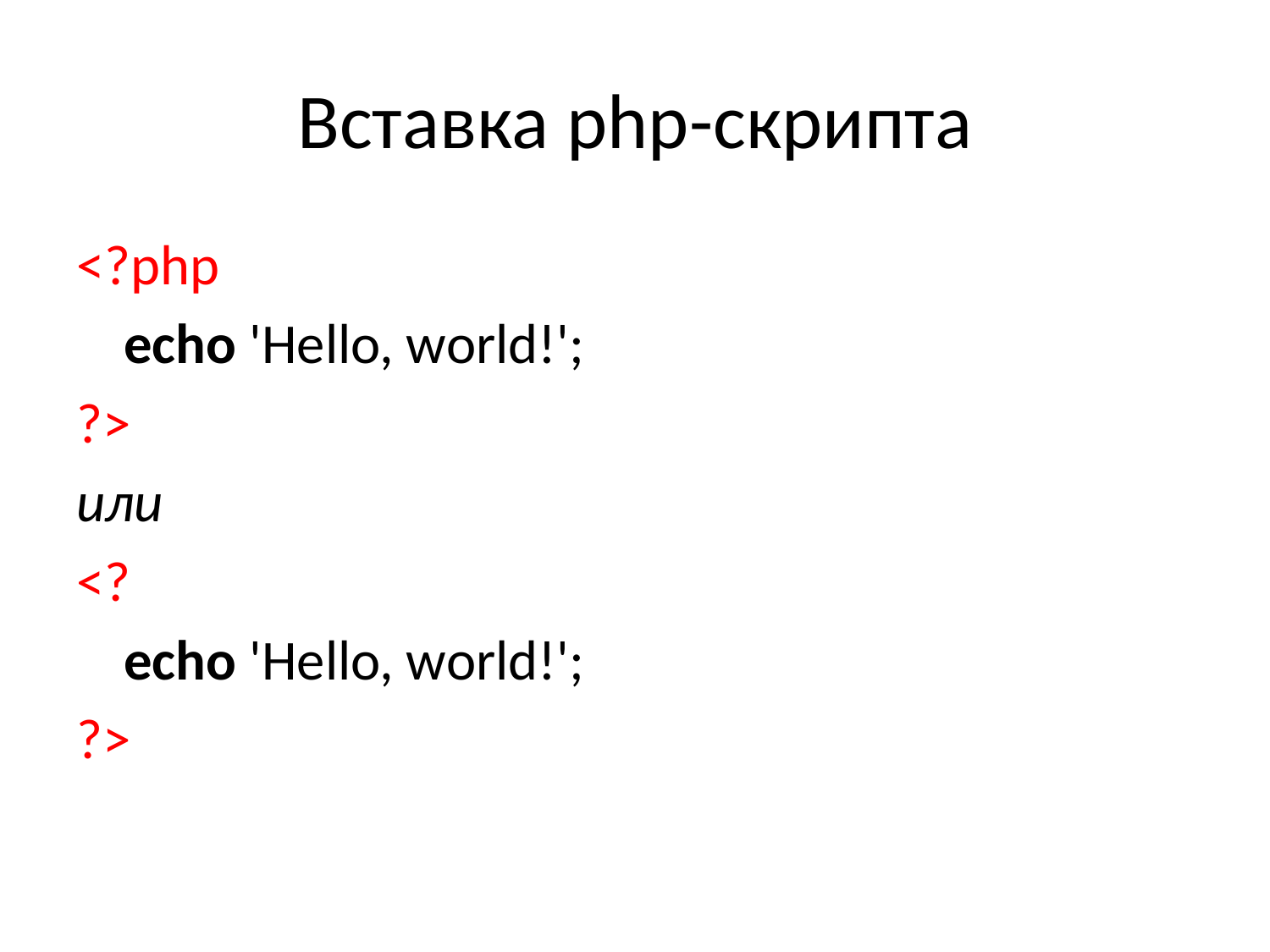

# Вставка php-скрипта
<?php
	echo 'Hello, world!';
?>
или
<?
	echo 'Hello, world!';
?>